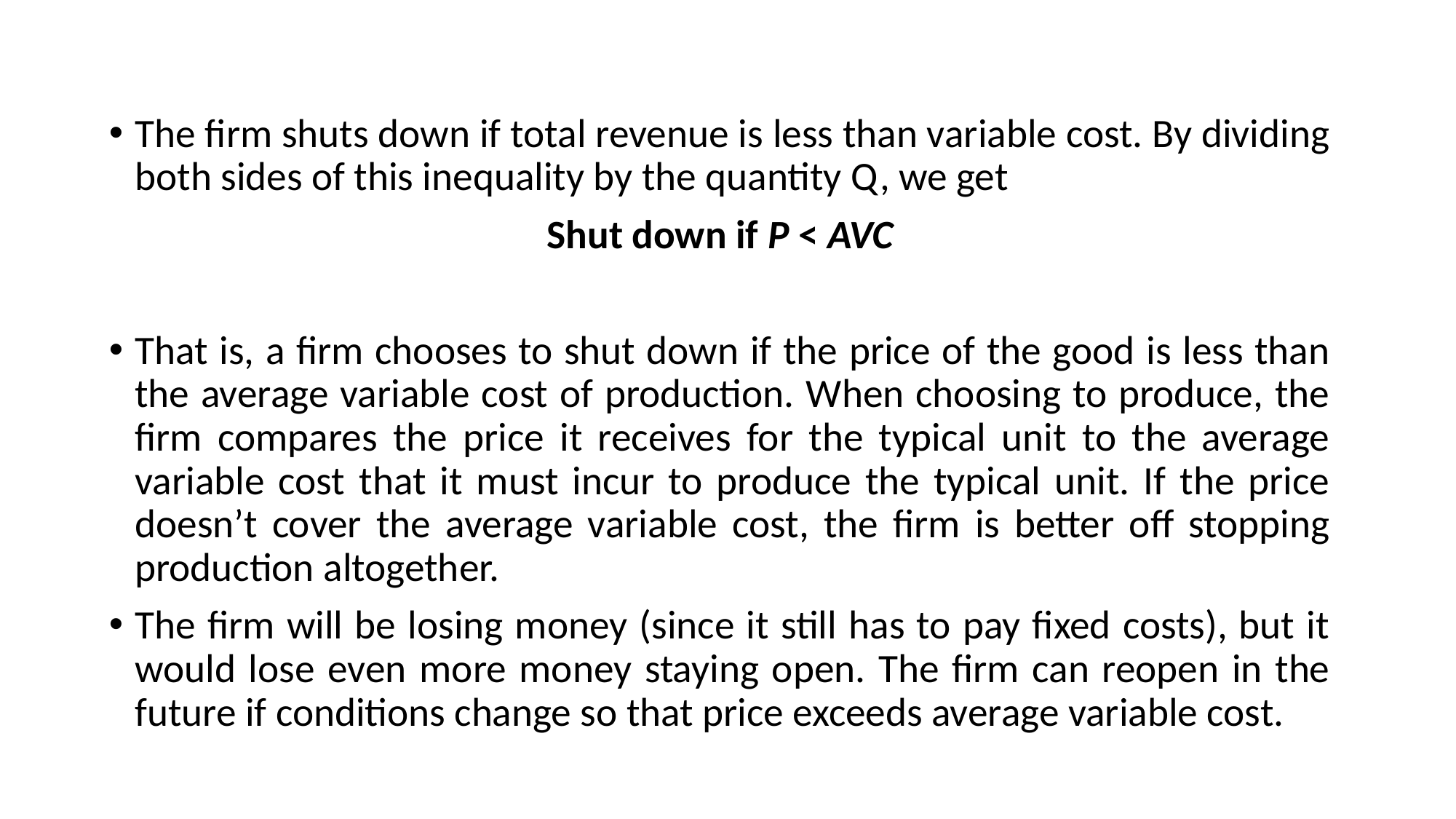

The firm shuts down if total revenue is less than variable cost. By dividing both sides of this inequality by the quantity Q, we get
Shut down if P < AVC

That is, a firm chooses to shut down if the price of the good is less than the average variable cost of production. When choosing to produce, the firm compares the price it receives for the typical unit to the average variable cost that it must incur to produce the typical unit. If the price doesn’t cover the average variable cost, the firm is better off stopping production altogether.
The firm will be losing money (since it still has to pay fixed costs), but it would lose even more money staying open. The firm can reopen in the future if conditions change so that price exceeds average variable cost.